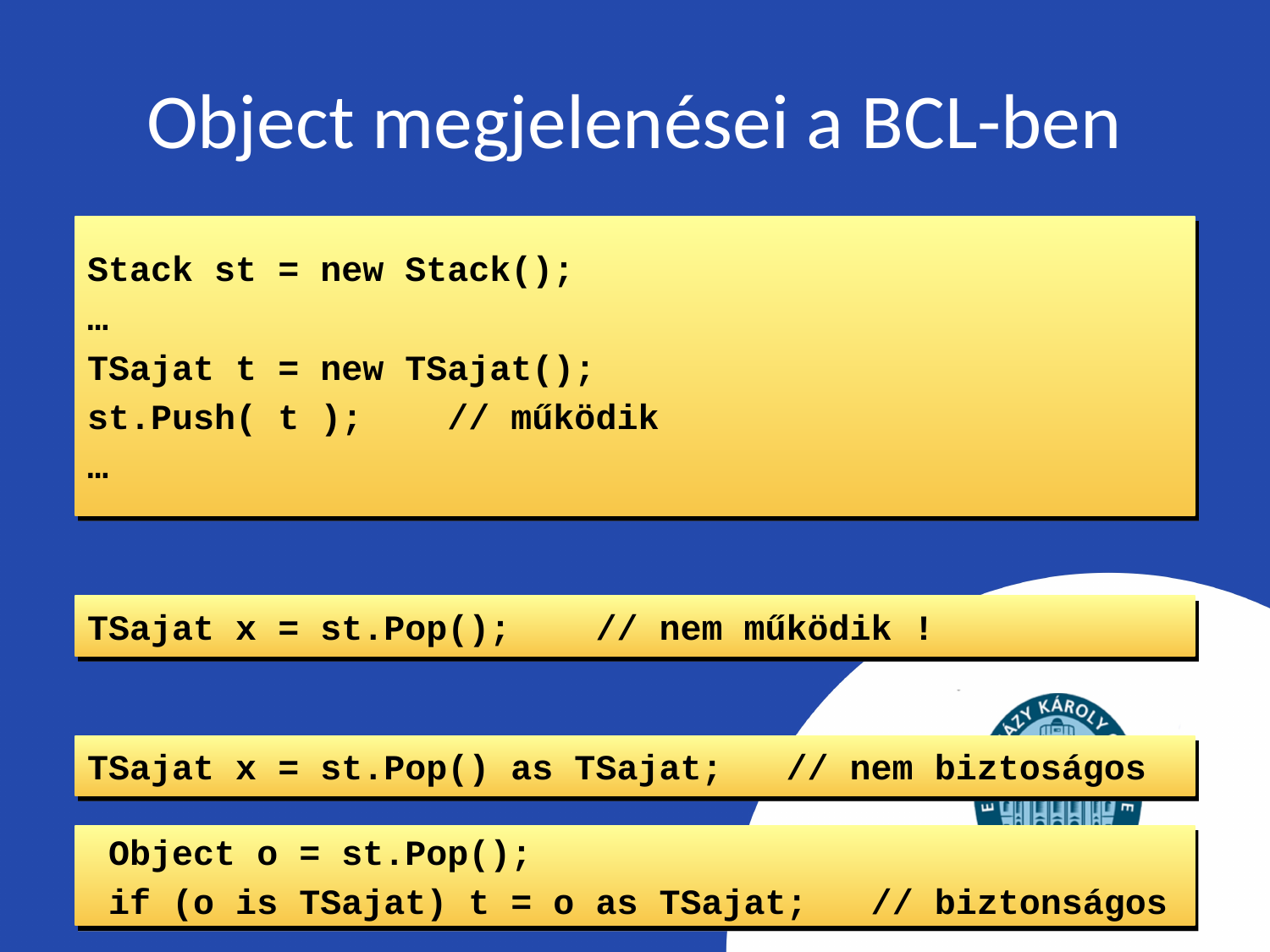

# Object megjelenései a BCL-ben
Stack st = new Stack();
…
TSajat t = new TSajat();
st.Push( t );    // működik
…
TSajat x = st.Pop();    // nem működik !
TSajat x = st.Pop() as TSajat;   // nem biztoságos
 Object o = st.Pop();
 if (o is TSajat) t = o as TSajat;   // biztonságos